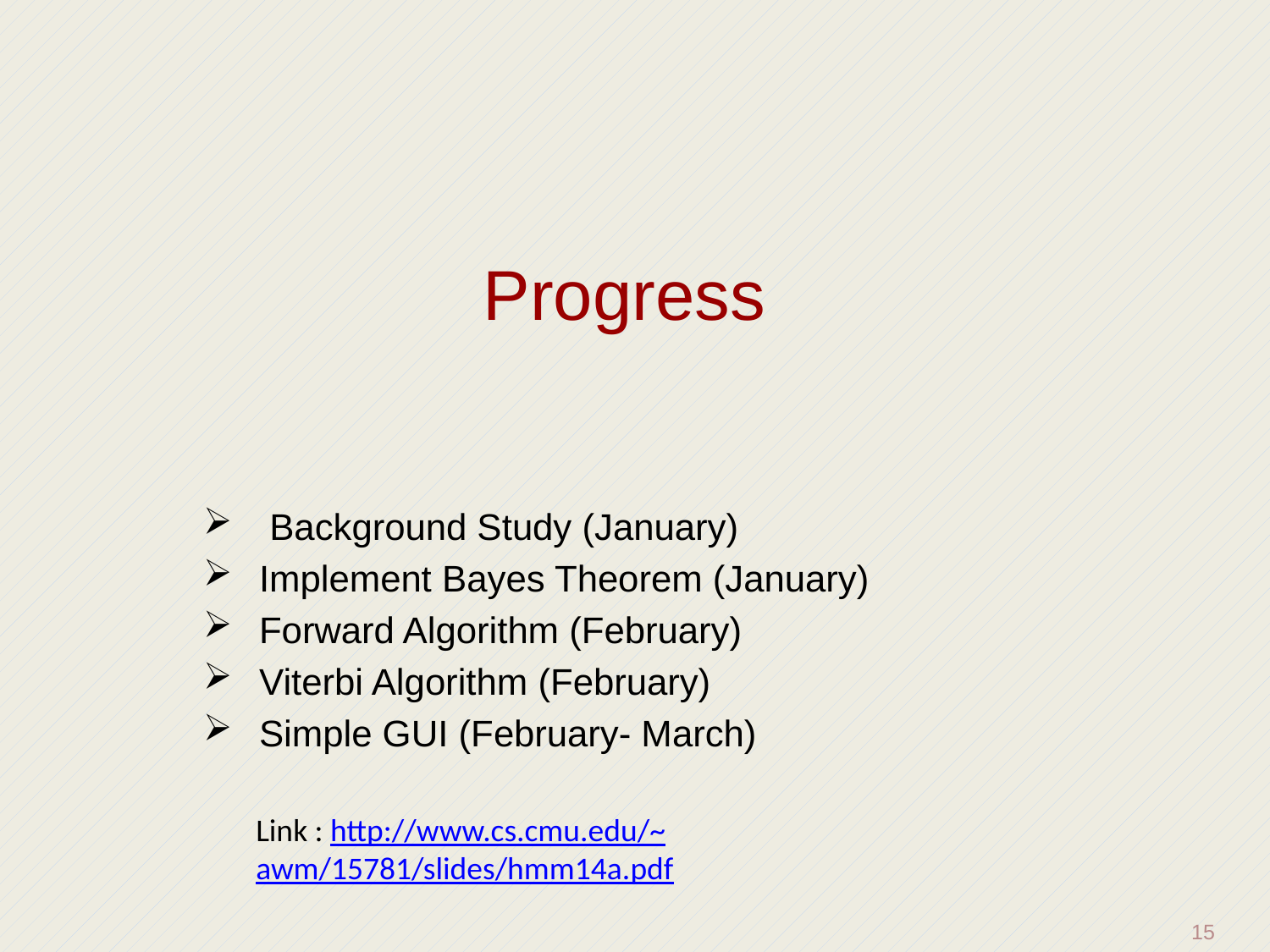

# Progress
 Background Study (January)
Implement Bayes Theorem (January)
Forward Algorithm (February)
Viterbi Algorithm (February)
Simple GUI (February- March)

Link : http://www.cs.cmu.edu/~awm/15781/slides/hmm14a.pdf
15